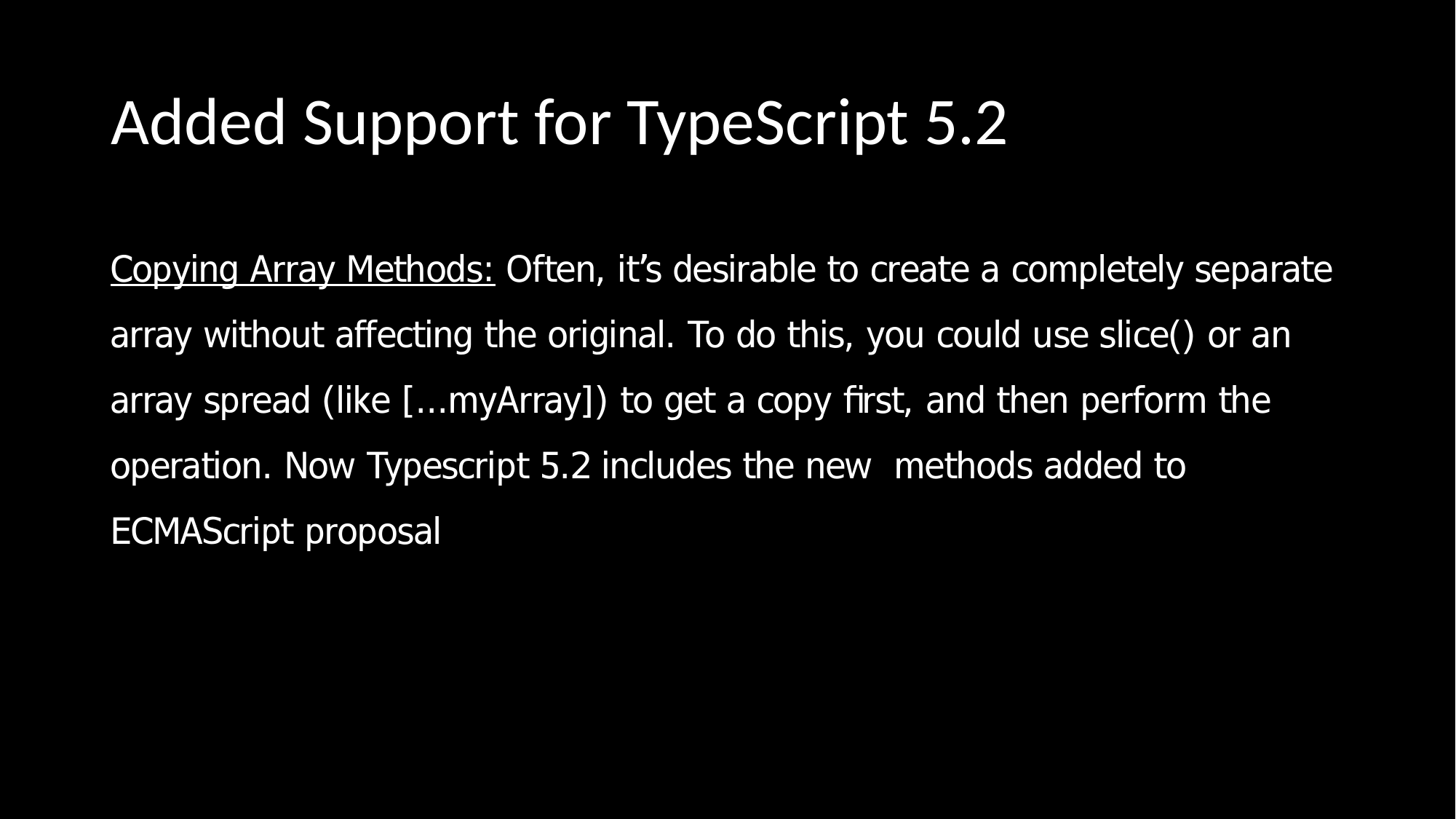

# Added Support for TypeScript 5.2
Copying Array Methods: Often, it’s desirable to create a completely separate array without affecting the original. To do this, you could use slice() or an array spread (like [...myArray]) to get a copy first, and then perform the operation. Now Typescript 5.2 includes the new  methods added to ECMAScript proposal